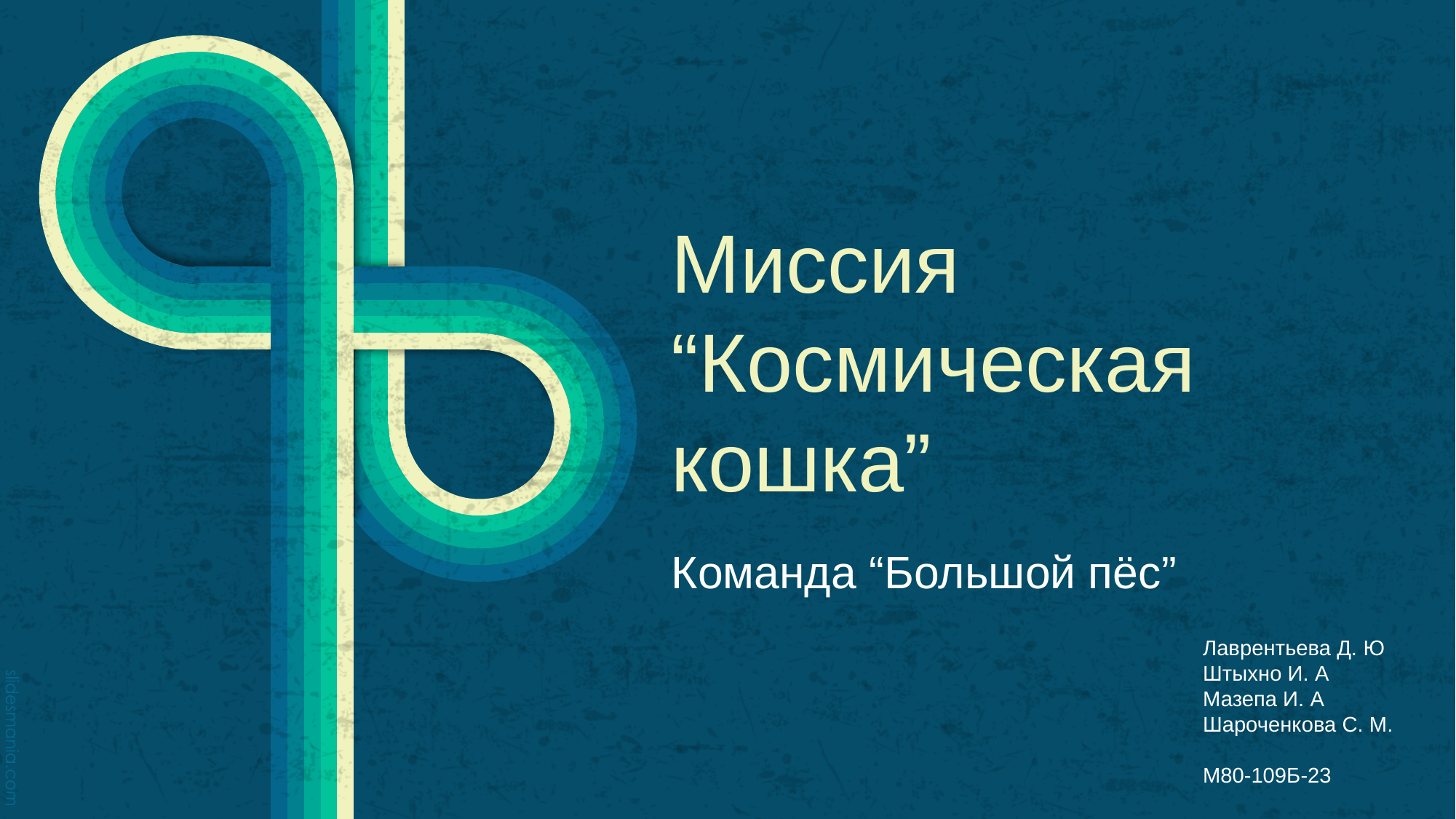

# Миссия “Космическая кошка”
Команда “Большой пёс”
Лаврентьева Д. Ю
Штыхно И. А
Мазепа И. А
Шароченкова С. М.

М80-109Б-23